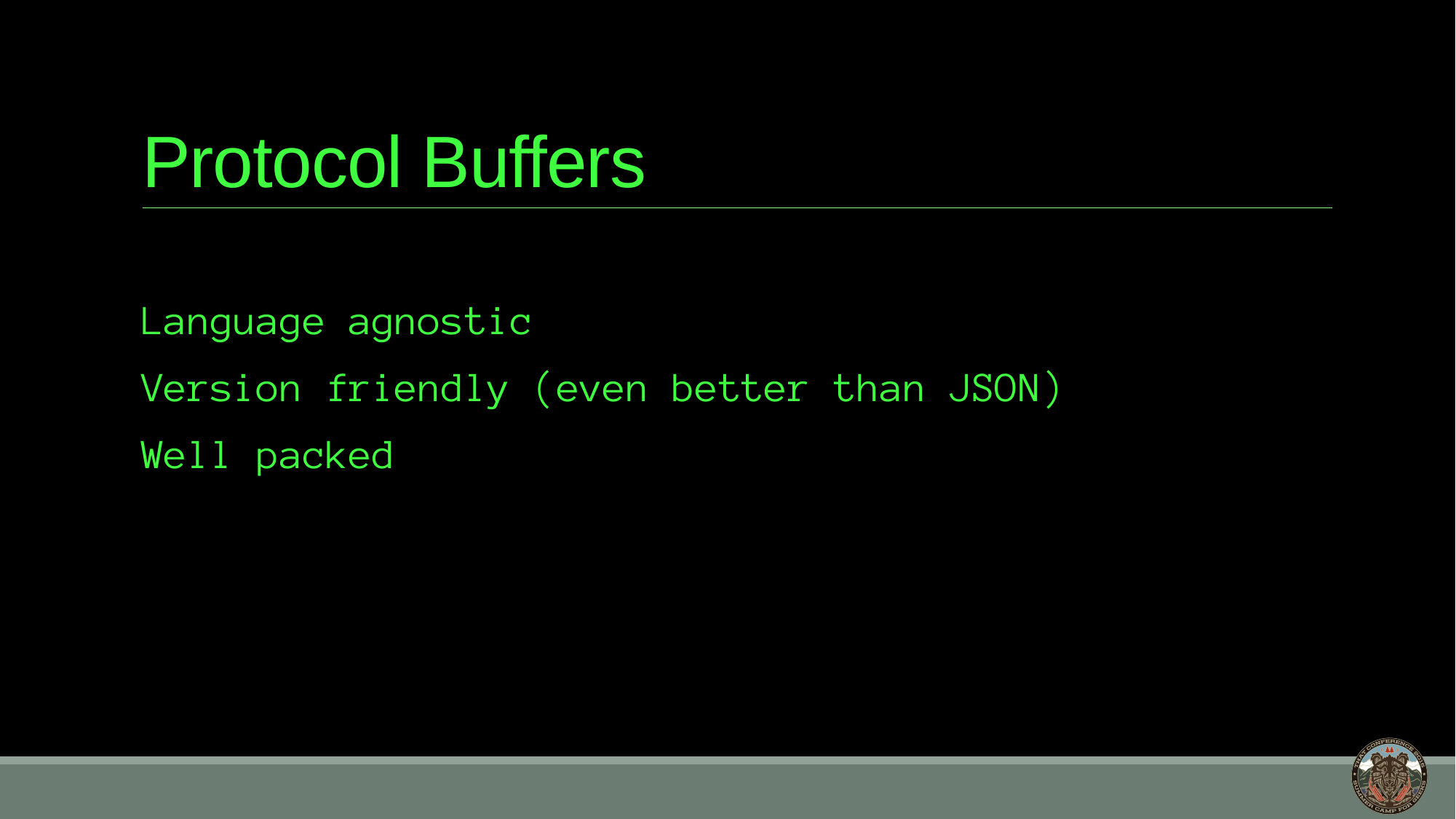

# Protocol Buffers

Language agnostic
Version friendly (even better than JSON)
Well packed